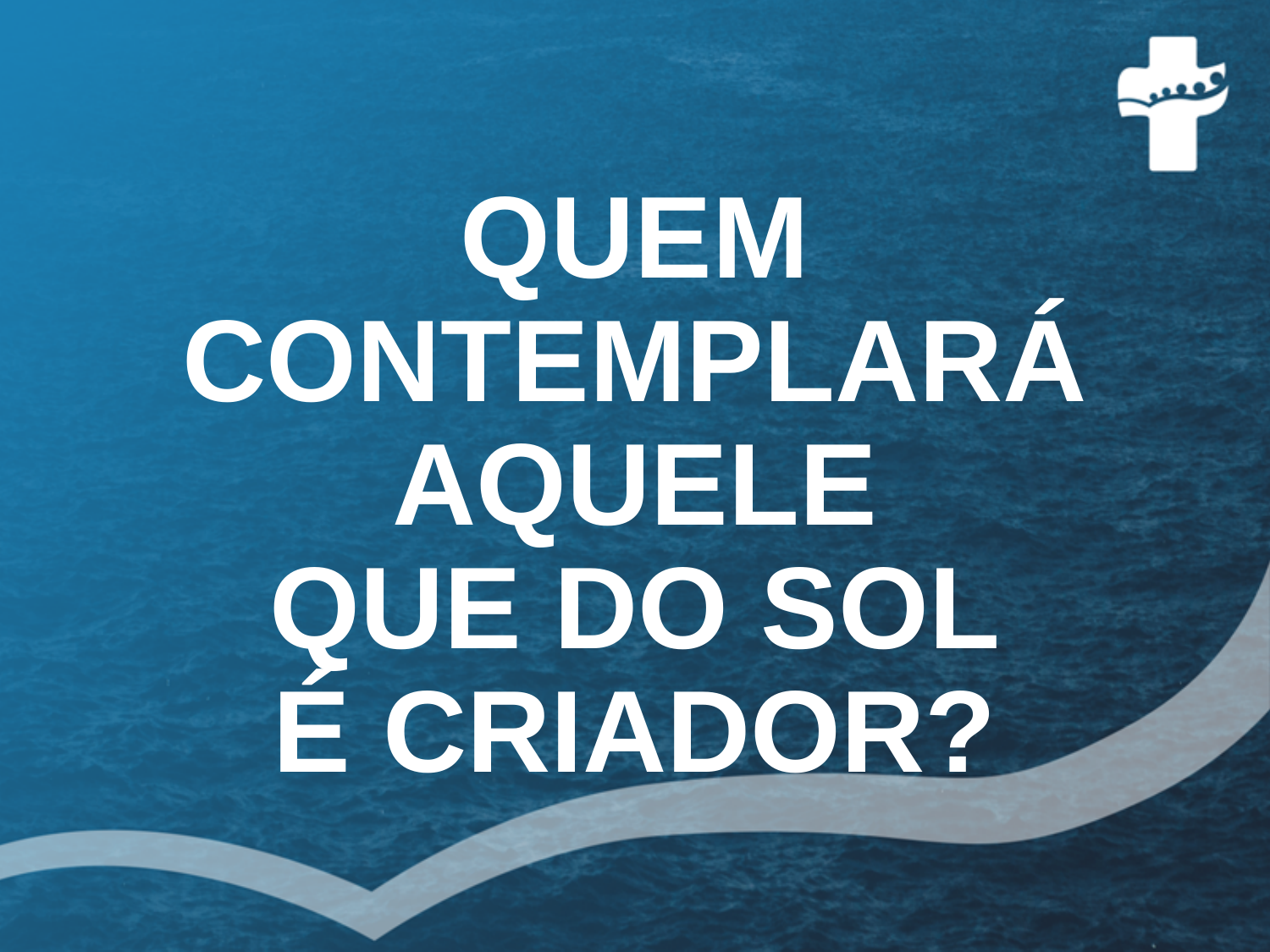

# QUEM CONTEMPLARÁ AQUELE QUE DO SOL É CRIADOR?